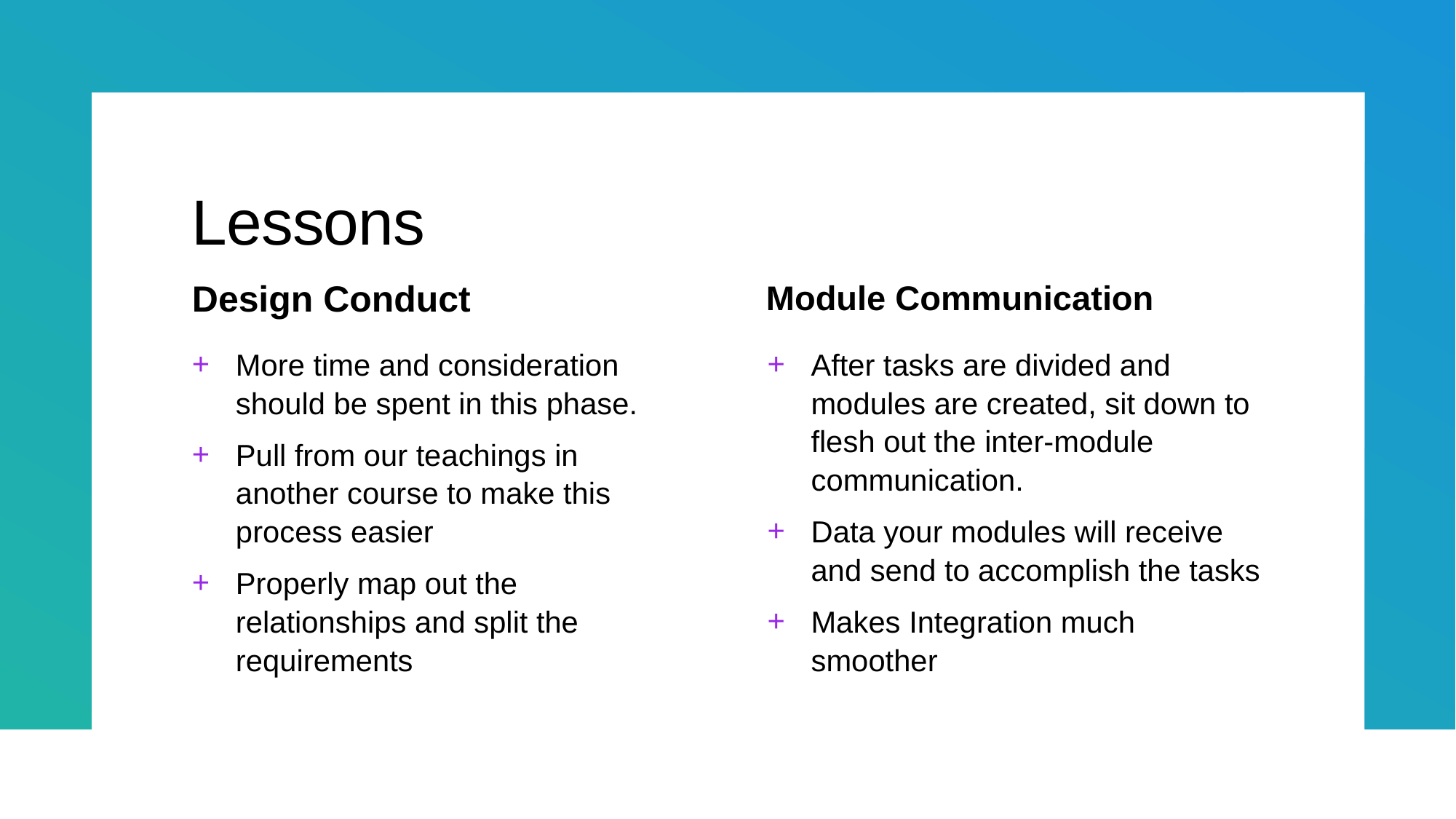

# Lessons
Design Conduct
Module Communication
More time and consideration should be spent in this phase.
Pull from our teachings in another course to make this process easier
Properly map out the relationships and split the requirements

After tasks are divided and modules are created, sit down to flesh out the inter-module communication.
Data your modules will receive and send to accomplish the tasks
Makes Integration much smoother